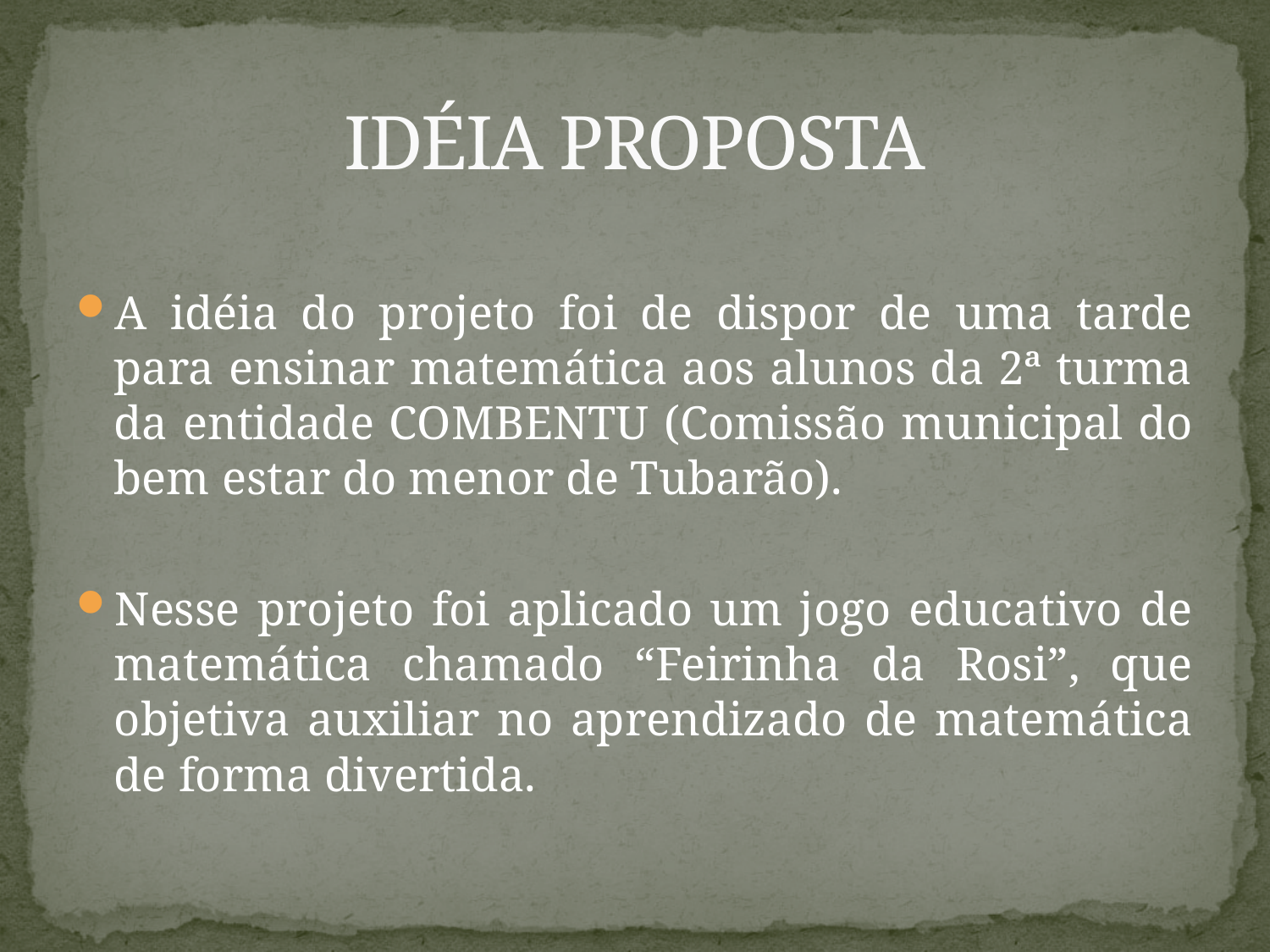

# IDÉIA PROPOSTA

A idéia do projeto foi de dispor de uma tarde para ensinar matemática aos alunos da 2ª turma da entidade COMBENTU (Comissão municipal do bem estar do menor de Tubarão).

Nesse projeto foi aplicado um jogo educativo de matemática chamado “Feirinha da Rosi”, que objetiva auxiliar no aprendizado de matemática de forma divertida.